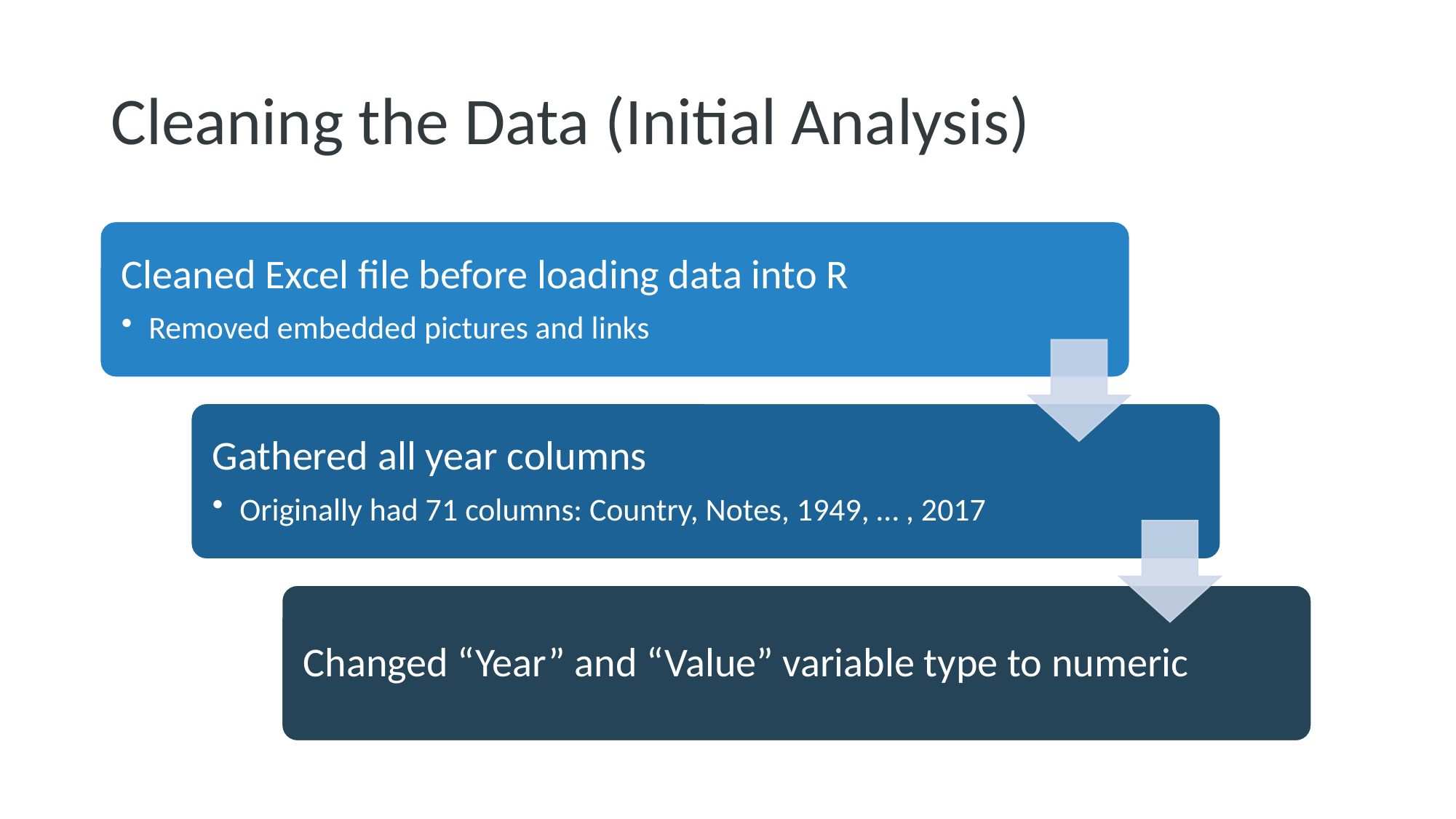

# Cleaning the Data (Initial Analysis)
Cleaned Excel file before loading data into R
Removed embedded pictures and links
Gathered all year columns
Originally had 71 columns: Country, Notes, 1949, … , 2017
Changed “Year” and “Value” variable type to numeric